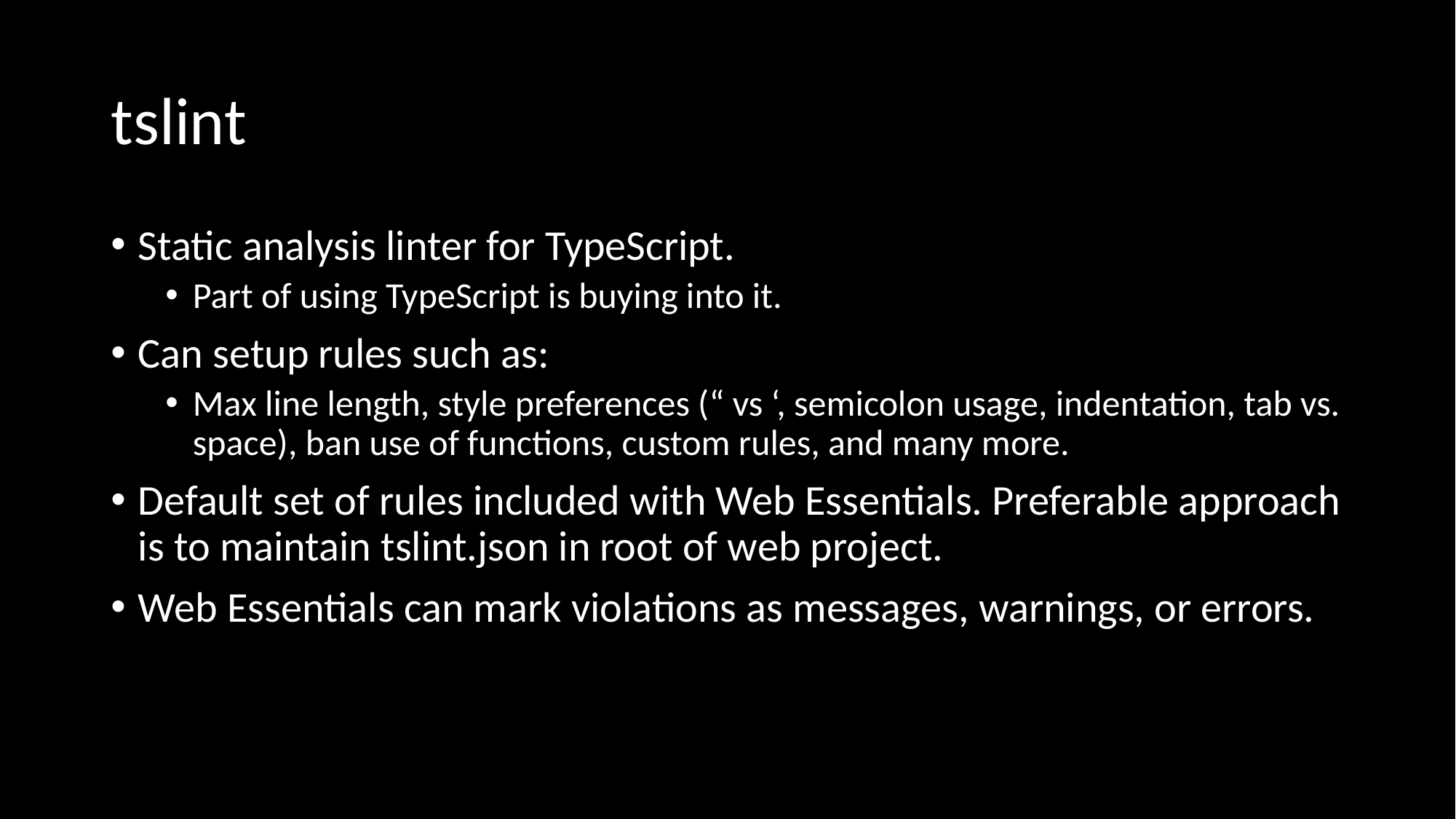

# tslint
Static analysis linter for TypeScript.
Part of using TypeScript is buying into it.
Can setup rules such as:
Max line length, style preferences (“ vs ‘, semicolon usage, indentation, tab vs. space), ban use of functions, custom rules, and many more.
Default set of rules included with Web Essentials. Preferable approach is to maintain tslint.json in root of web project.
Web Essentials can mark violations as messages, warnings, or errors.